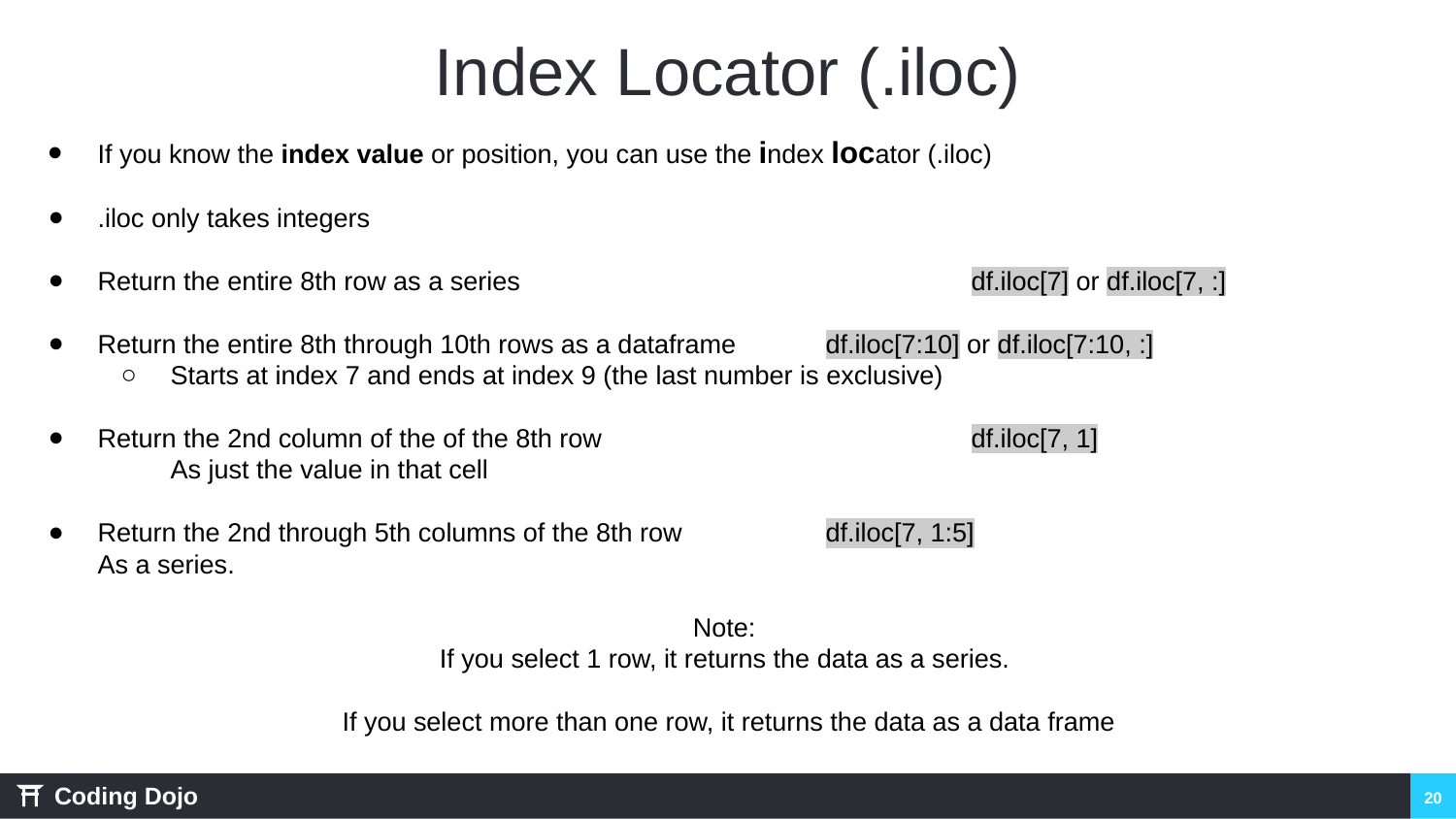

# Index Locator (.iloc)

If you know the index value or position, you can use the index locator (.iloc)

.iloc only takes integers

Return the entire 8th row as a series 				df.iloc[7] or df.iloc[7, :]

Return the entire 8th through 10th rows as a dataframe	df.iloc[7:10] or df.iloc[7:10, :]
Starts at index 7 and ends at index 9 (the last number is exclusive)

Return the 2nd column of the of the 8th row			df.iloc[7, 1]
	As just the value in that cell

Return the 2nd through 5th columns of the 8th row      	df.iloc[7, 1:5]
As a series.

Note:
If you select 1 row, it returns the data as a series.

If you select more than one row, it returns the data as a data frame